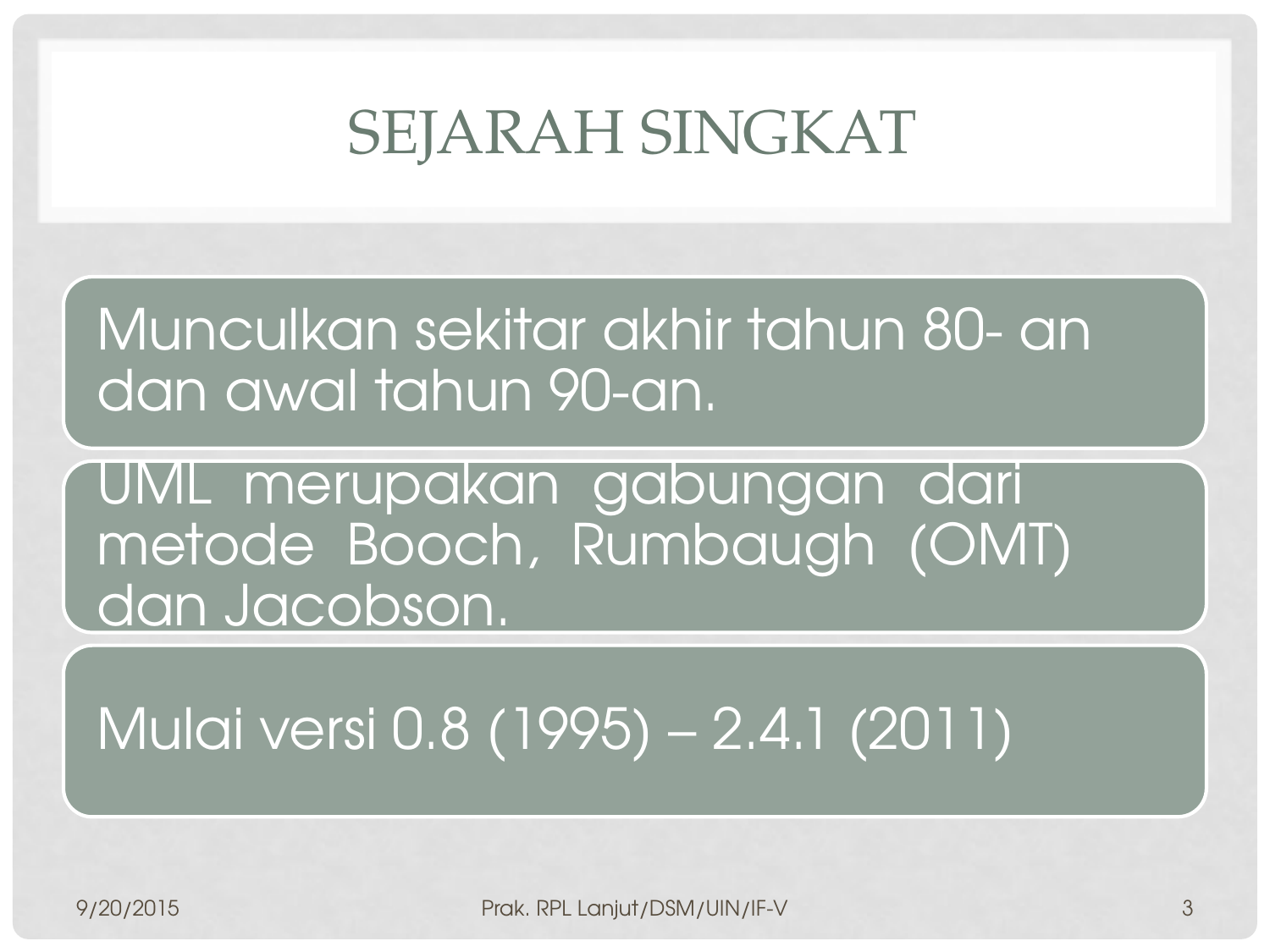

# Sejarah Singkat
Munculkan sekitar akhir tahun 80- an dan awal tahun 90-an.
UML  merupakan  gabungan  dari metode  Booch,  Rumbaugh  (OMT)  dan Jacobson.
Mulai versi 0.8 (1995) – 2.4.1 (2011)
9/20/2015
Prak. RPL Lanjut/DSM/UIN/IF-V
3